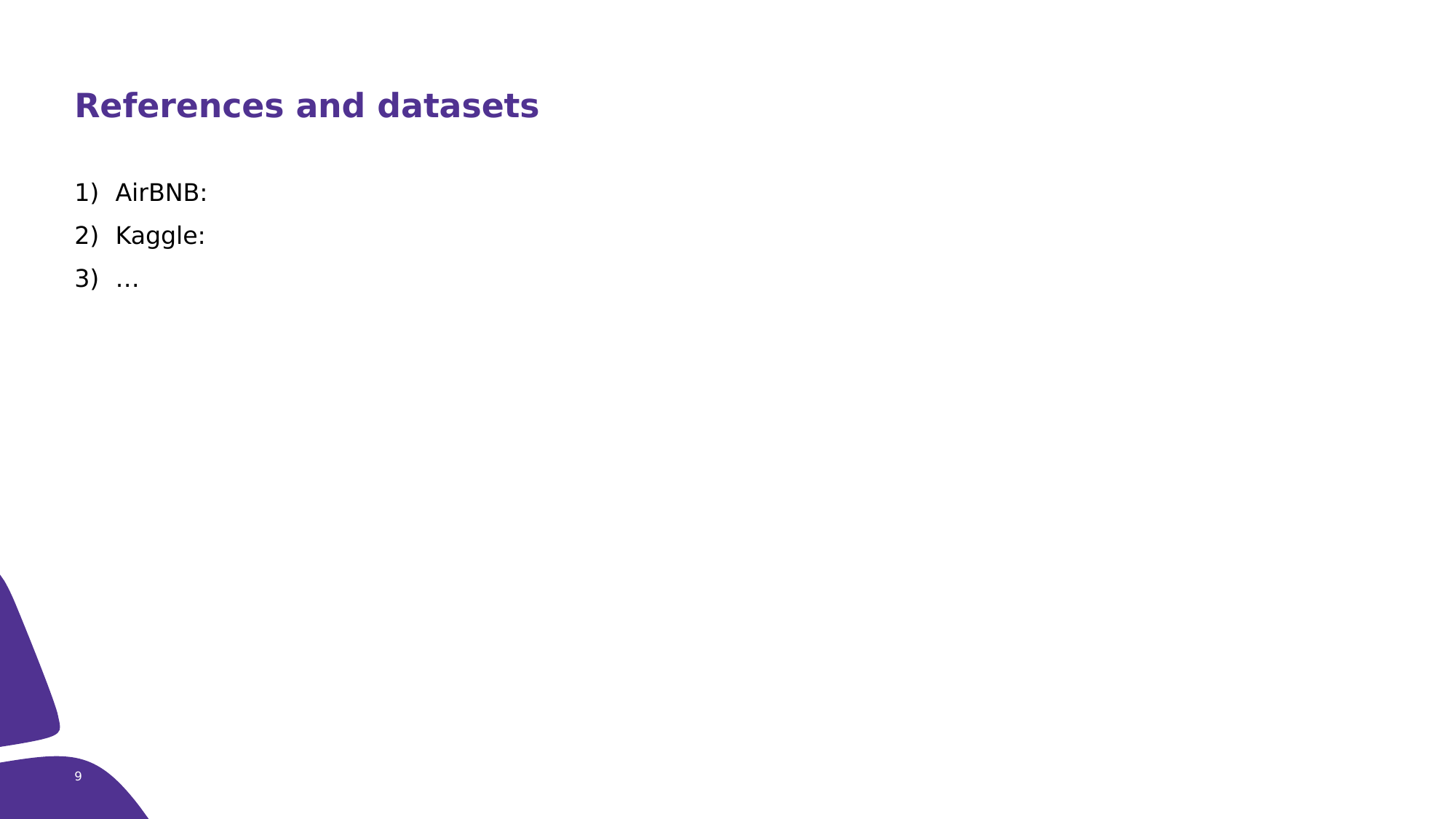

# References and datasets
AirBNB:
Kaggle:
…

9

OSI Pi Infrastructure Next Steps